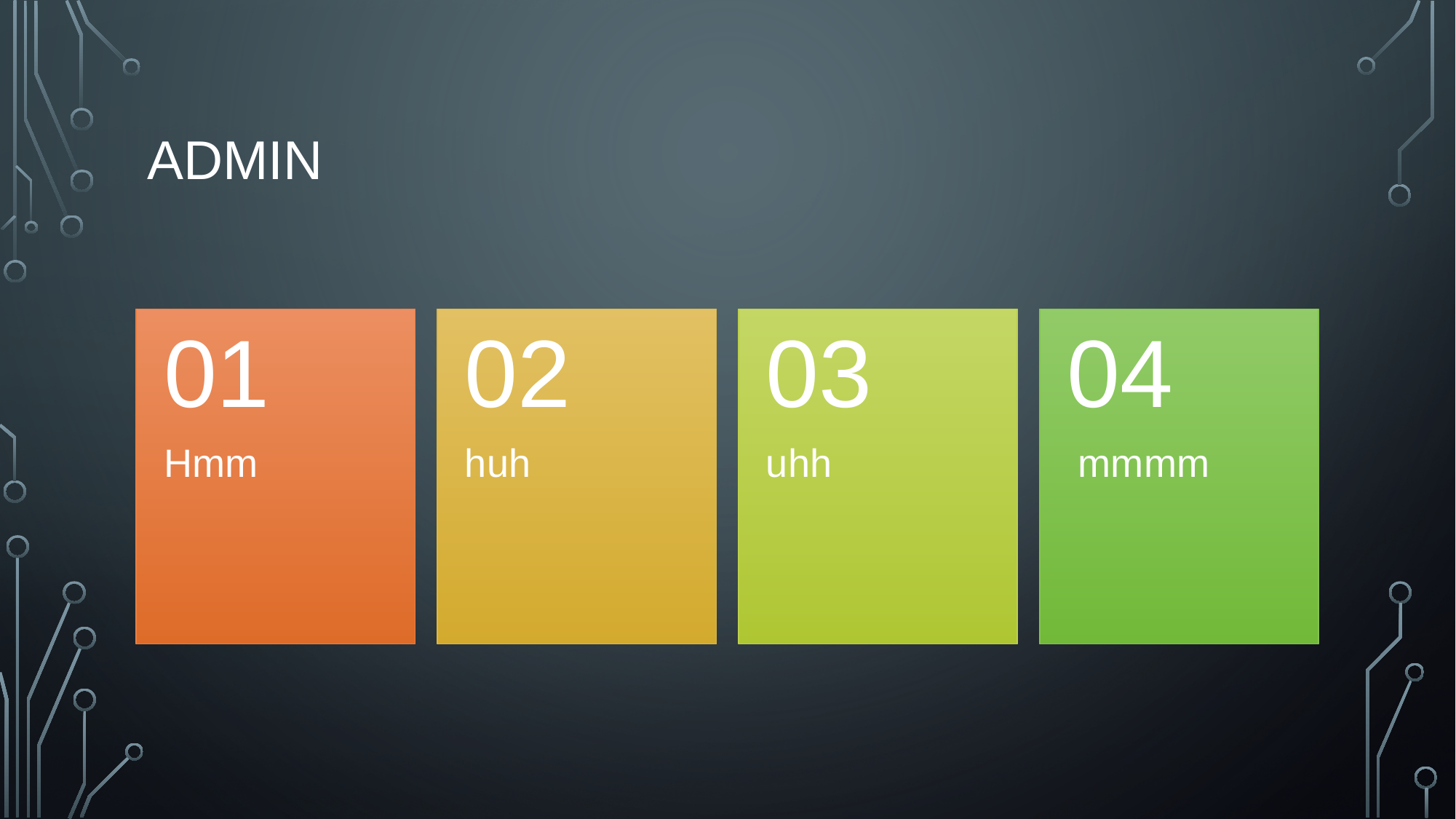

# Admin
Hmm
01
huh
02
uhh
03
 mmmm
04